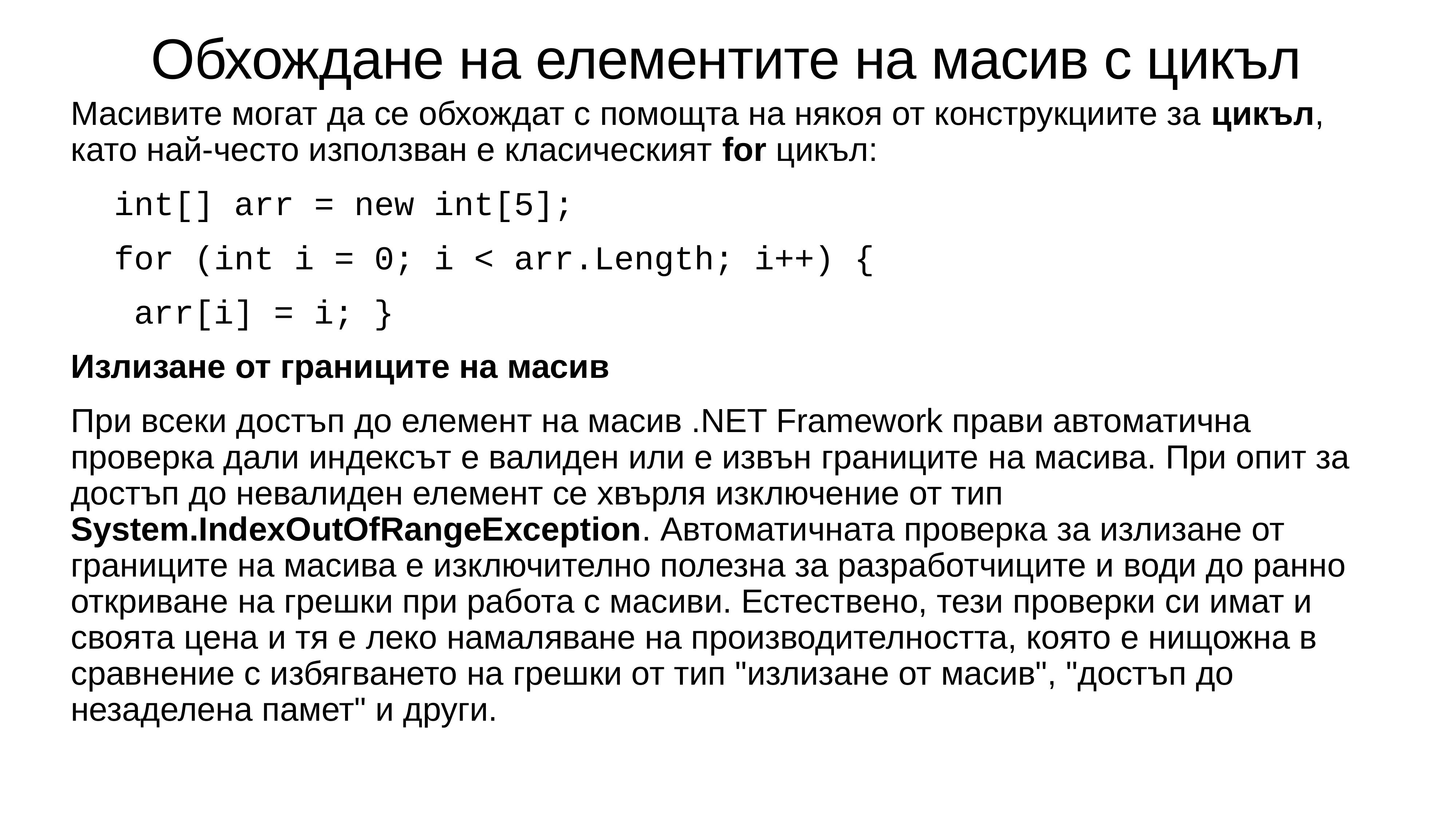

# Обхождане на елементите на масив с цикъл
Масивите могат да се обхождат с помощта на някоя от конструкциите за цикъл, като най-често използван е класическият for цикъл:
int[] arr = new int[5];
for (int i = 0; i < arr.Length; i++) {
 arr[i] = i; }
Излизане от границите на масив
При всеки достъп до елемент на масив .NET Framework прави автоматична проверка дали индексът е валиден или е извън границите на масива. При опит за достъп до невалиден елемент се хвърля изключение от тип System.IndexOutOfRangeException. Автоматичната проверка за излизане от границите на масива е изключително полезна за разработчиците и води до ранно откриване на грешки при работа с масиви. Естествено, тези проверки си имат и своята цена и тя е леко намаляване на производителността, която е нищожна в сравнение с избягването на грешки от тип "излизане от масив", "достъп до незаделена памет" и други.